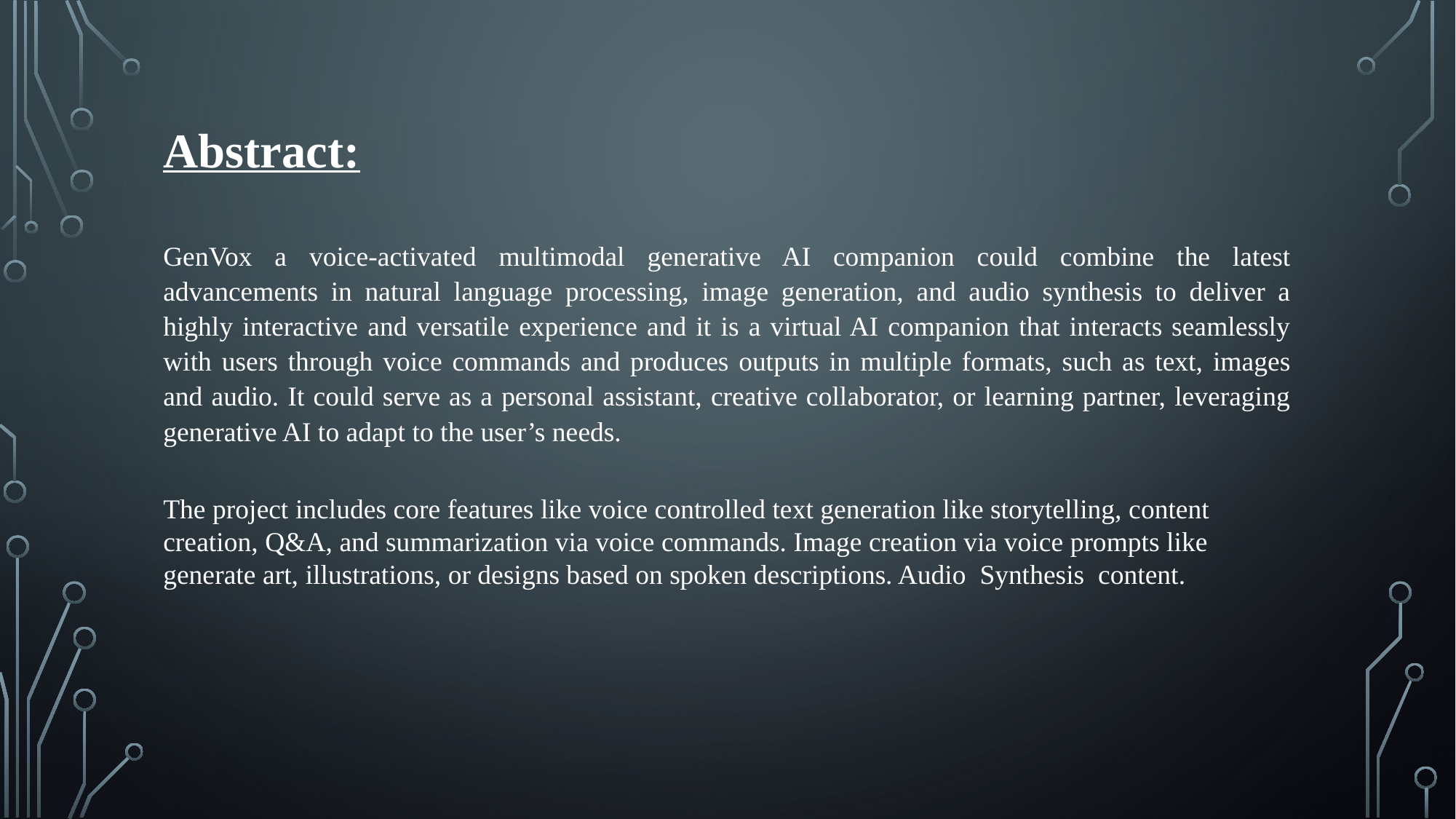

Abstract:

GenVox a voice-activated multimodal generative AI companion could combine the latest advancements in natural language processing, image generation, and audio synthesis to deliver a highly interactive and versatile experience and it is a virtual AI companion that interacts seamlessly with users through voice commands and produces outputs in multiple formats, such as text, images and audio. It could serve as a personal assistant, creative collaborator, or learning partner, leveraging generative AI to adapt to the user’s needs.

The project includes core features like voice controlled text generation like storytelling, content creation, Q&A, and summarization via voice commands. Image creation via voice prompts like generate art, illustrations, or designs based on spoken descriptions. Audio  Synthesis  content.